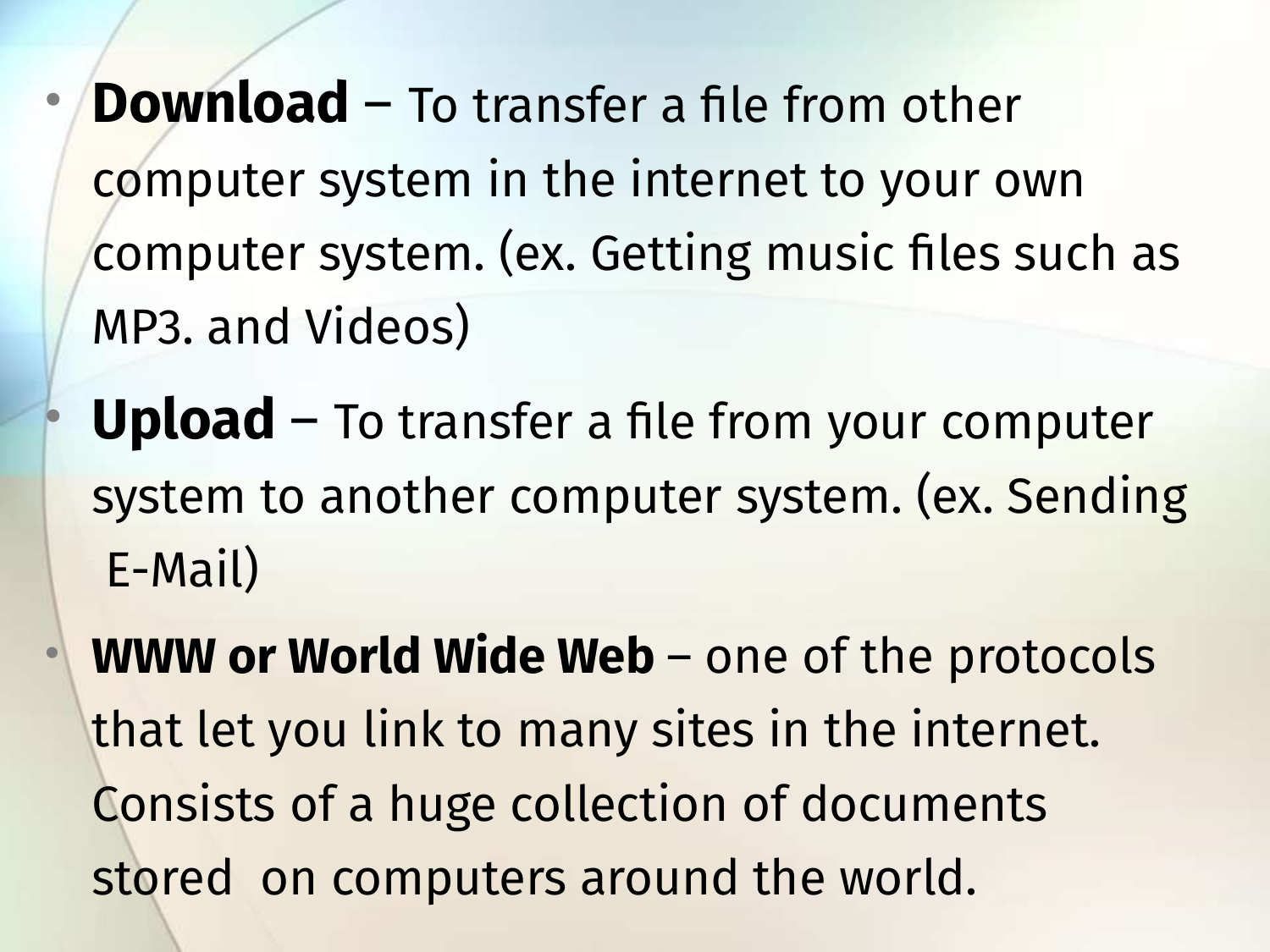

Download – To transfer a file from other  computer system in the internet to your own  computer system. (ex. Getting music files such as  MP3. and Videos)
Upload – To transfer a file from your computer  system to another computer system. (ex. Sending  E-Mail)
WWW or World Wide Web – one of the protocols  that let you link to many sites in the internet.  Consists of a huge collection of documents stored  on computers around the world.